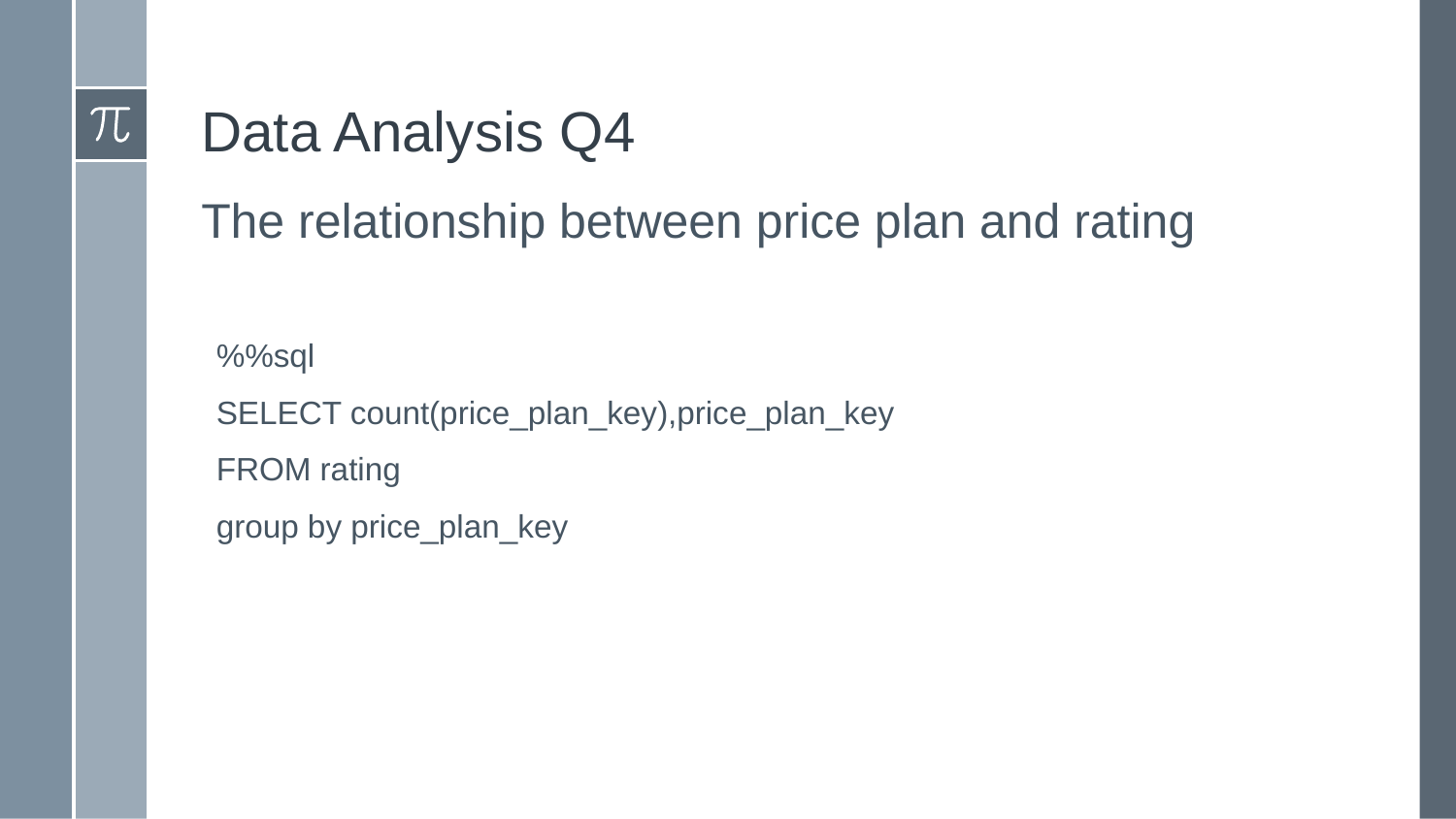

# Data Analysis Q4
The relationship between price plan and rating

%%sql
SELECT count(price_plan_key),price_plan_key
FROM rating
group by price_plan_key